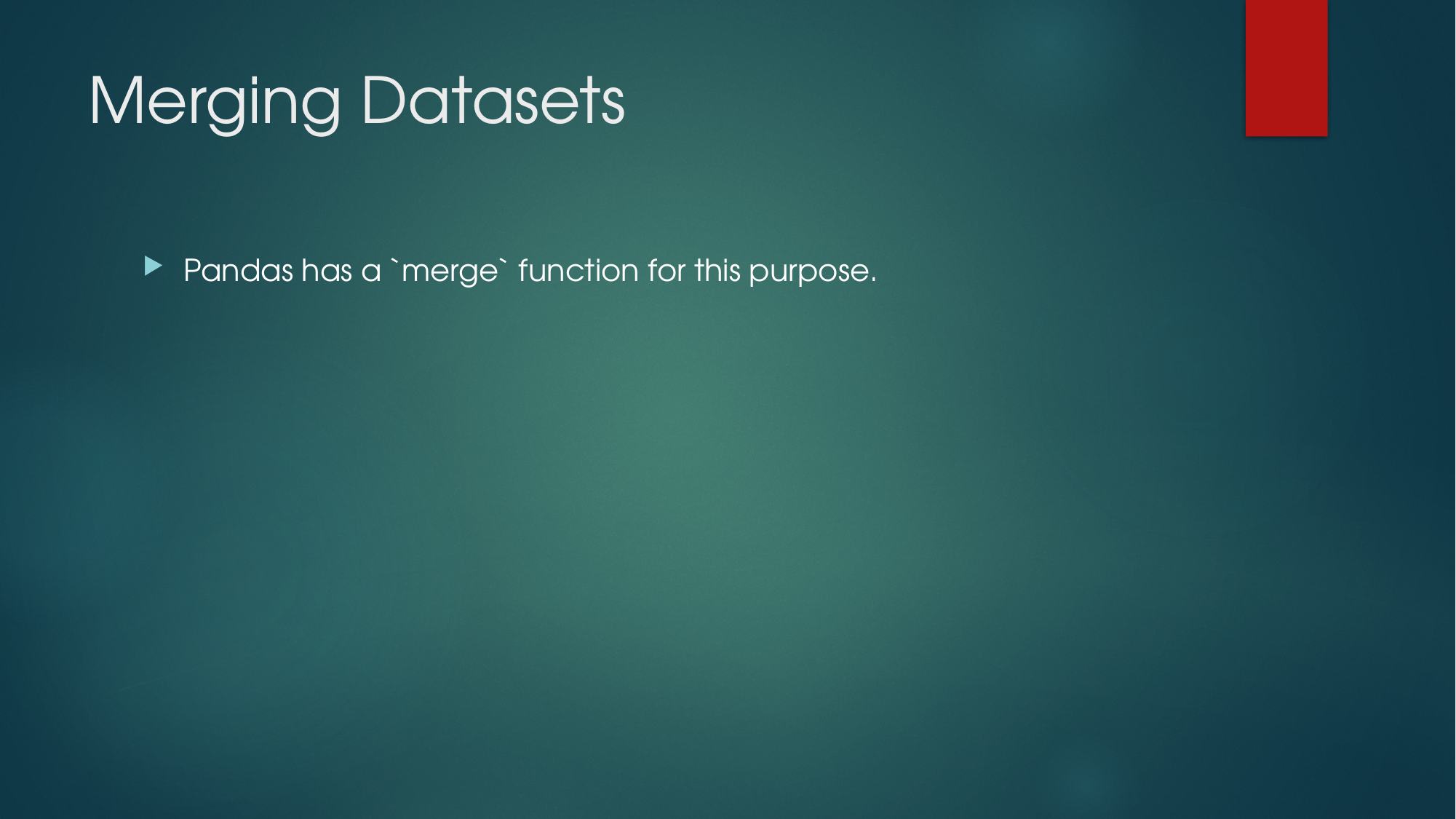

# Merging Datasets
Pandas has a `merge` function for this purpose.